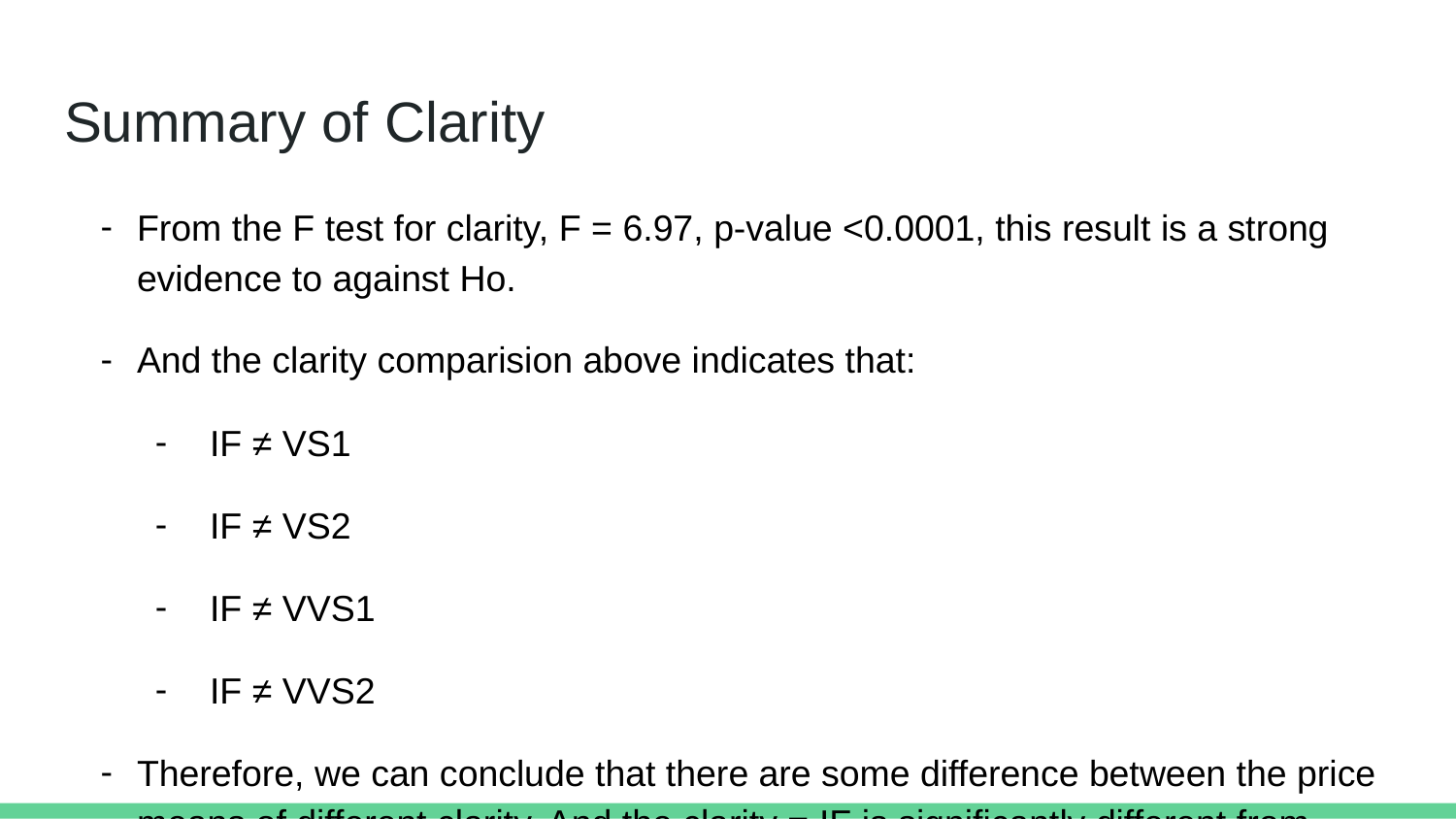

# Summary of Clarity
From the F test for clarity, F = 6.97, p-value <0.0001, this result is a strong evidence to against Ho.
And the clarity comparision above indicates that:
IF ≠ VS1
IF ≠ VS2
IF ≠ VVS1
IF ≠ VVS2
Therefore, we can conclude that there are some difference between the price means of different clarity. And the clarity = IF is significantly different from other clarity types.